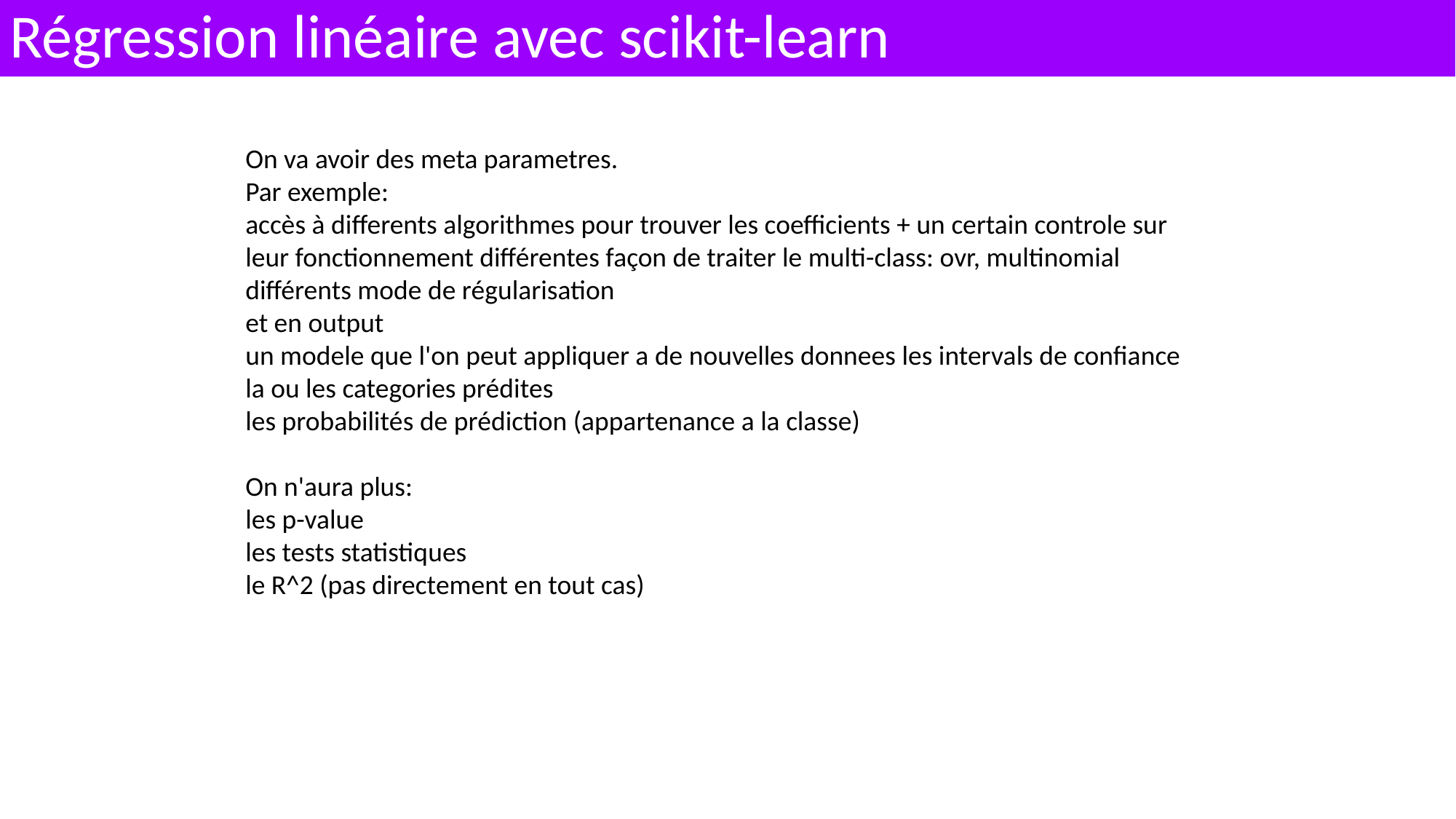

Régression linéaire avec scikit-learn
On va avoir des meta parametres.
Par exemple:
accès à differents algorithmes pour trouver les coefficients + un certain controle sur leur fonctionnement différentes façon de traiter le multi-class: ovr, multinomial
différents mode de régularisation
et en output
un modele que l'on peut appliquer a de nouvelles donnees les intervals de confiance
la ou les categories prédites
les probabilités de prédiction (appartenance a la classe)

On n'aura plus:
les p-value
les tests statistiques
le R^2 (pas directement en tout cas)